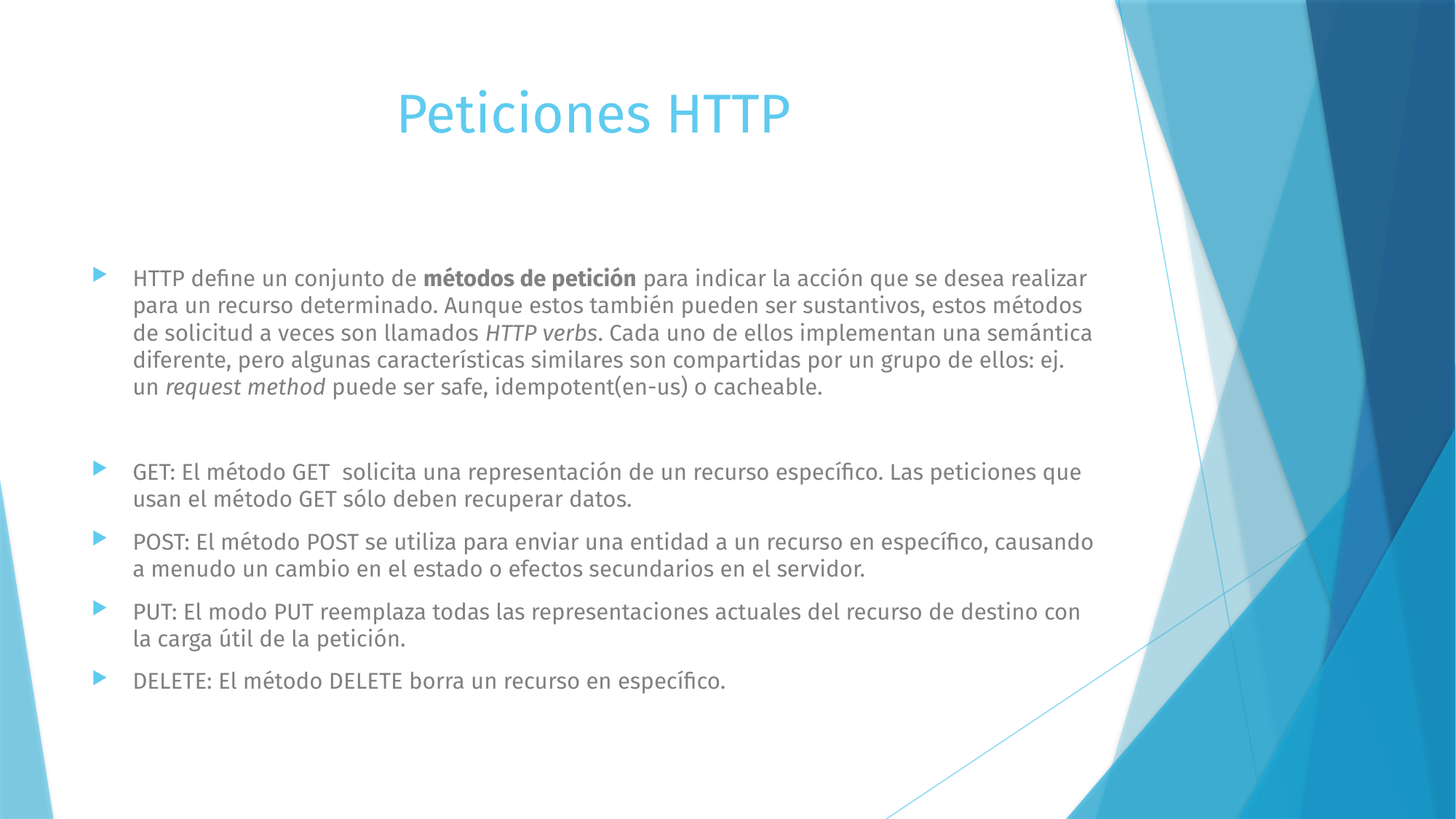

# Peticiones HTTP
HTTP define un conjunto de métodos de petición para indicar la acción que se desea realizar para un recurso determinado. Aunque estos también pueden ser sustantivos, estos métodos de solicitud a veces son llamados HTTP verbs. Cada uno de ellos implementan una semántica diferente, pero algunas características similares son compartidas por un grupo de ellos: ej. un request method puede ser safe, idempotent(en-us) o cacheable.

GET: El método GET  solicita una representación de un recurso específico. Las peticiones que usan el método GET sólo deben recuperar datos.
POST: El método POST se utiliza para enviar una entidad a un recurso en específico, causando a menudo un cambio en el estado o efectos secundarios en el servidor.
PUT: El modo PUT reemplaza todas las representaciones actuales del recurso de destino con la carga útil de la petición.
DELETE: El método DELETE borra un recurso en específico.